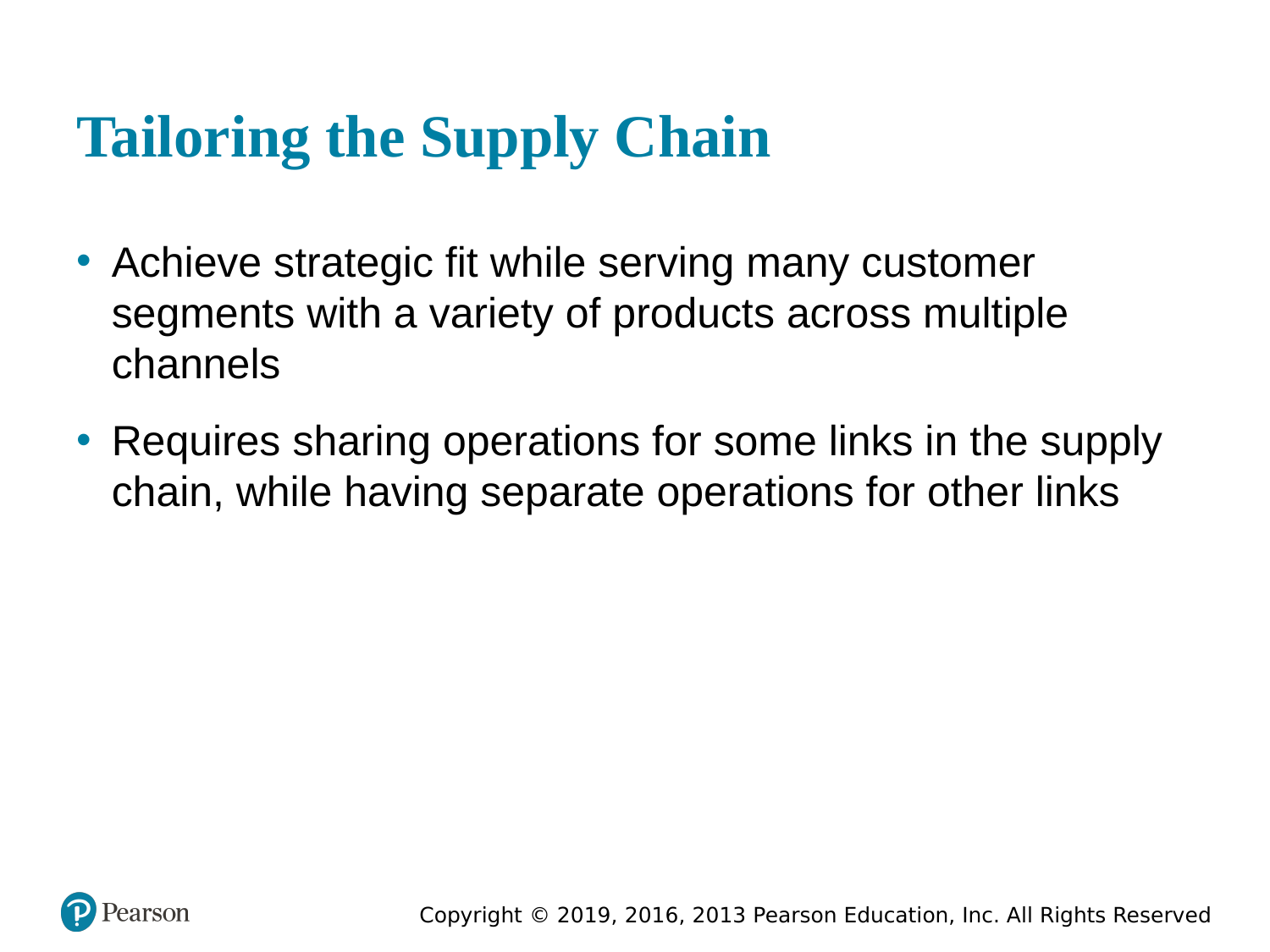

# Tailoring the Supply Chain
Achieve strategic fit while serving many customer segments with a variety of products across multiple channels
Requires sharing operations for some links in the supply chain, while having separate operations for other links